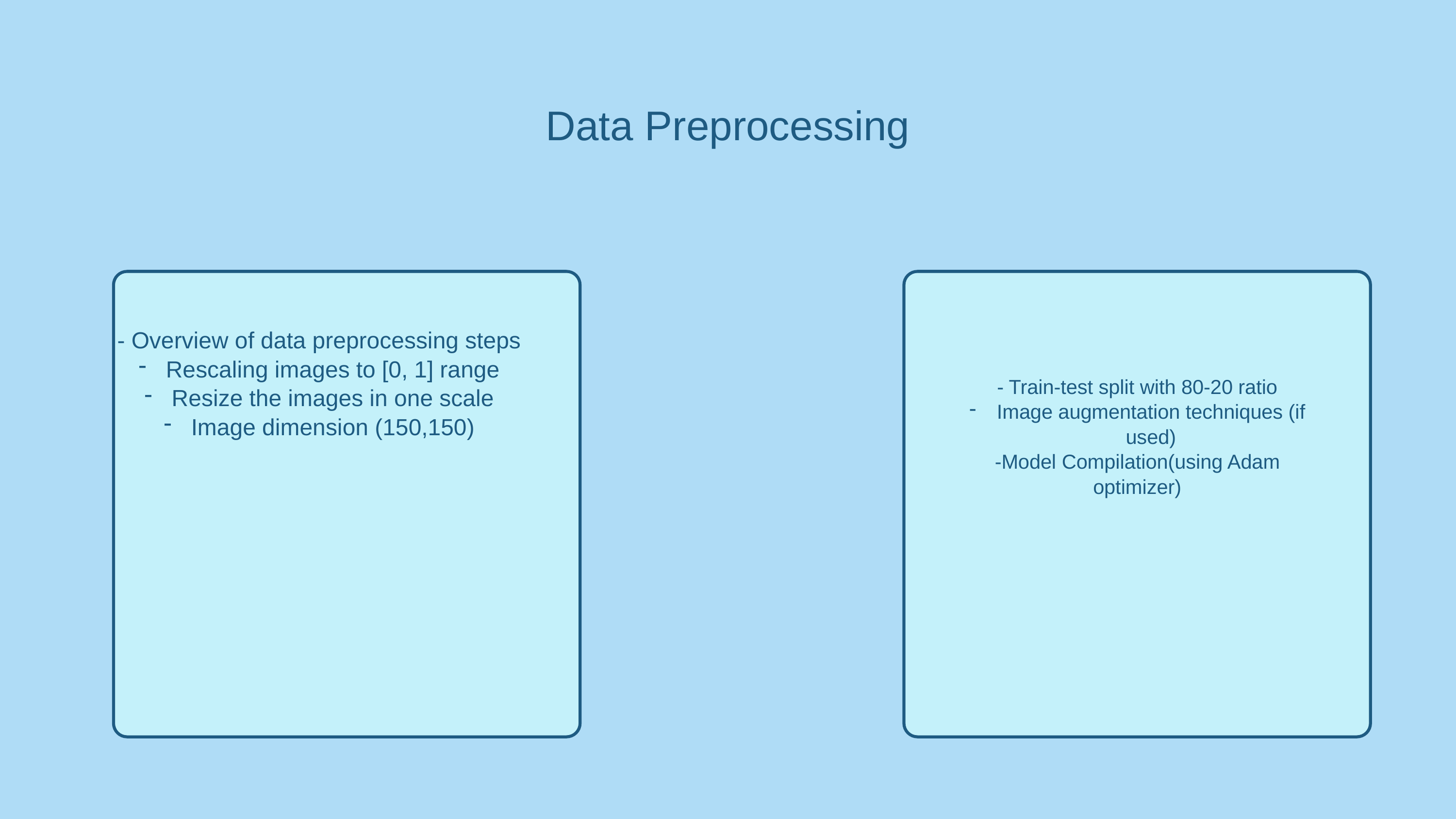

Data Preprocessing

- Overview of data preprocessing steps
Rescaling images to [0, 1] range
Resize the images in one scale
Image dimension (150,150)
- Train-test split with 80-20 ratio
Image augmentation techniques (if used)
-Model Compilation(using Adam optimizer)